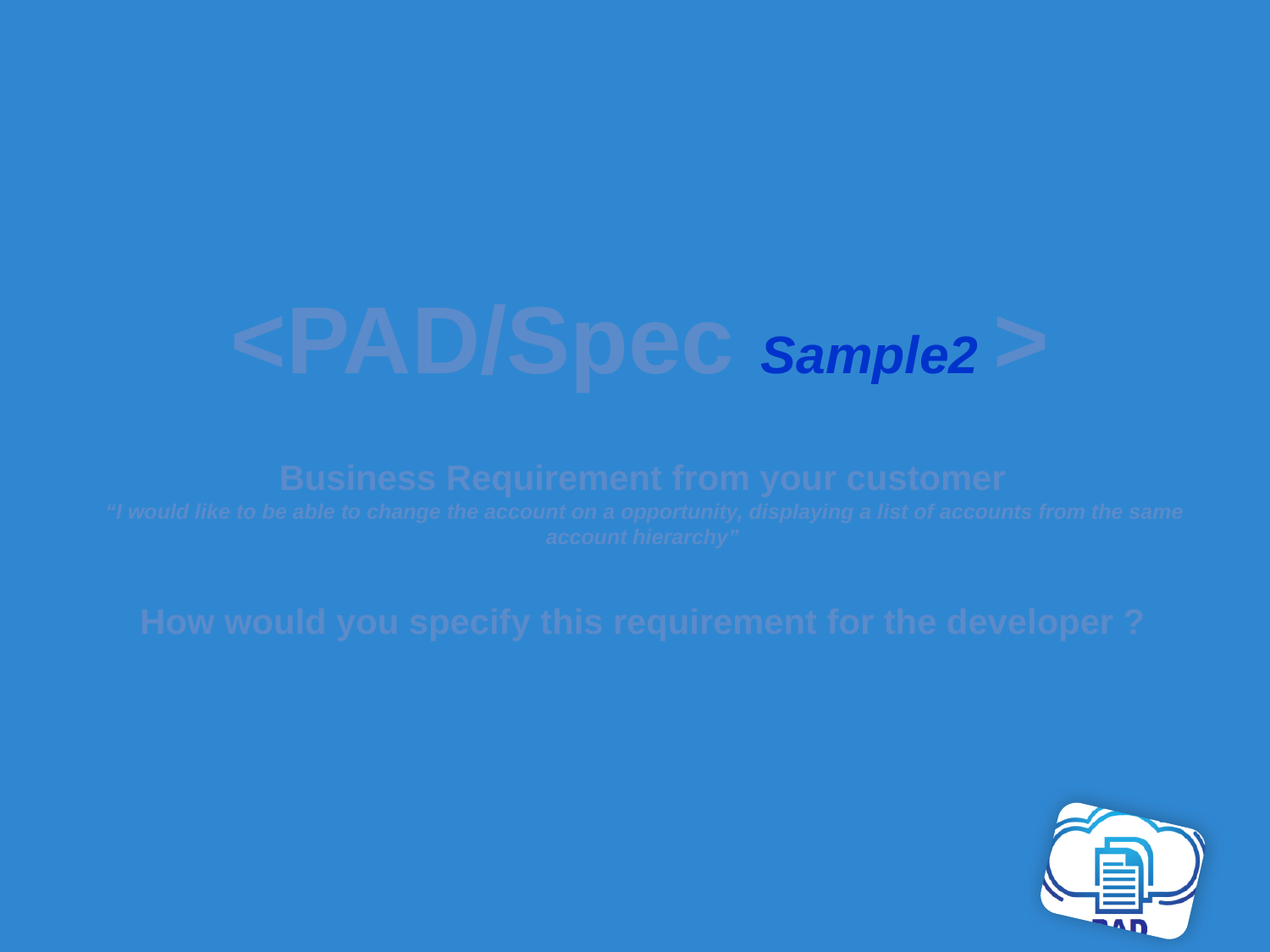

<PAD/Spec Sample2 >
Business Requirement from your customer
 “I would like to be able to change the account on a opportunity, displaying a list of accounts from the same account hierarchy”
How would you specify this requirement for the developer ?